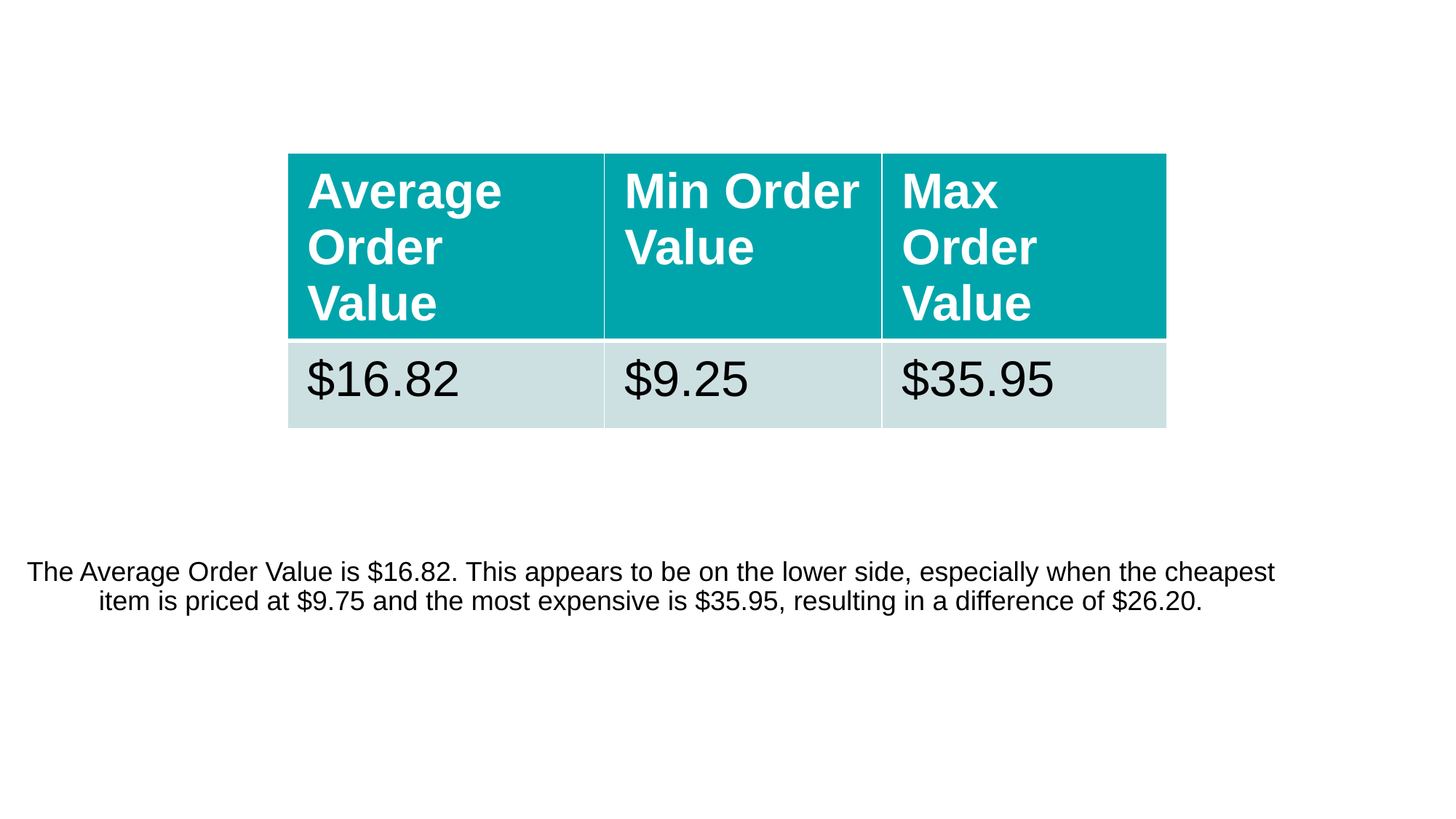

| Average Order Value | Min Order Value | Max Order Value |
| --- | --- | --- |
| $16.82 | $9.25 | $35.95 |
The Average Order Value is $16.82. This appears to be on the lower side, especially when the cheapest item is priced at $9.75 and the most expensive is $35.95, resulting in a difference of $26.20.